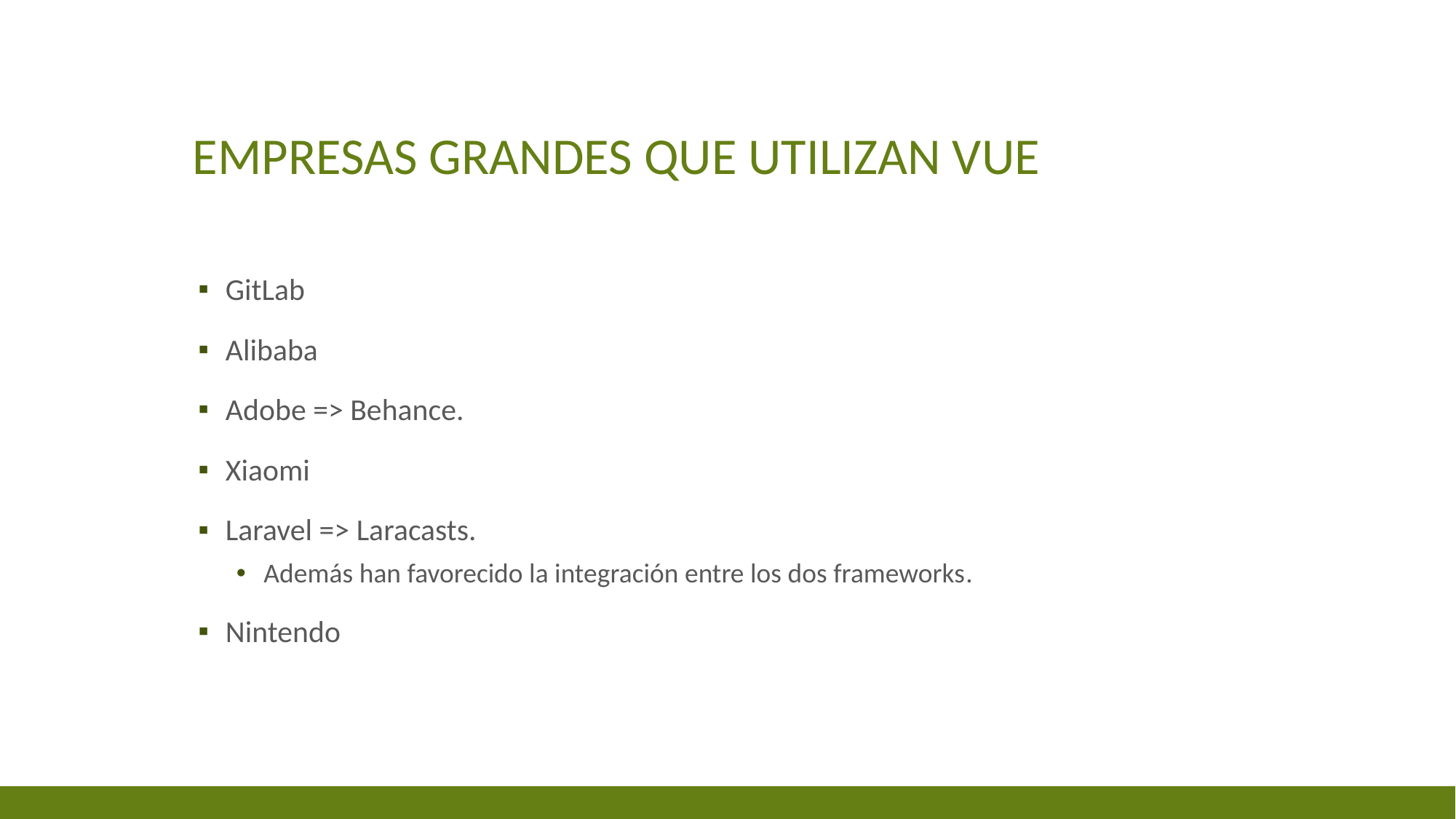

# Empresas Grandes que Utilizan Vue

GitLab
Alibaba
Adobe => Behance.
Xiaomi
Laravel => Laracasts.
Además han favorecido la integración entre los dos frameworks.
Nintendo